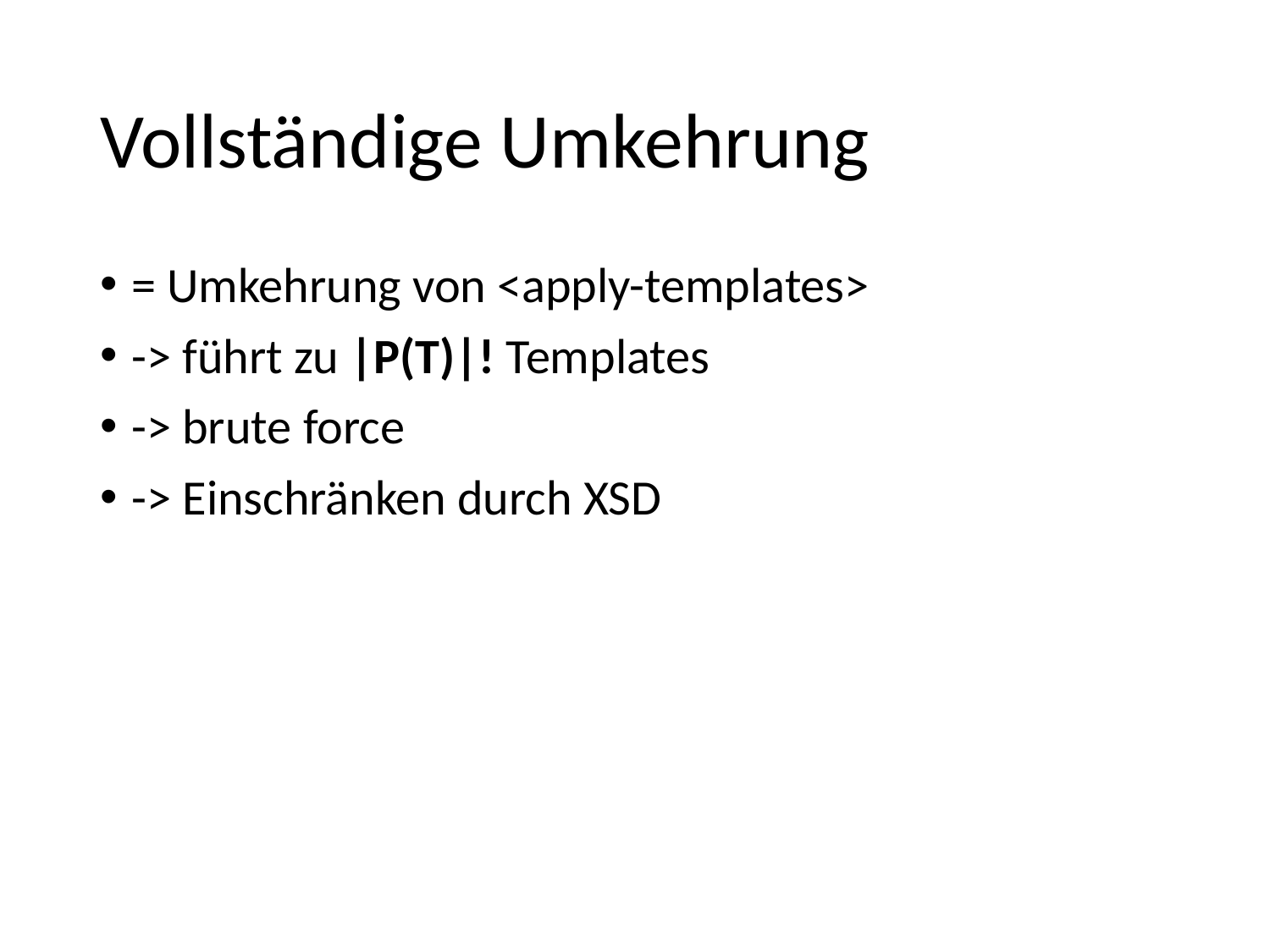

# Vollständige Umkehrung
= Umkehrung von <apply-templates>
-> führt zu |P(T)|! Templates
-> brute force
-> Einschränken durch XSD